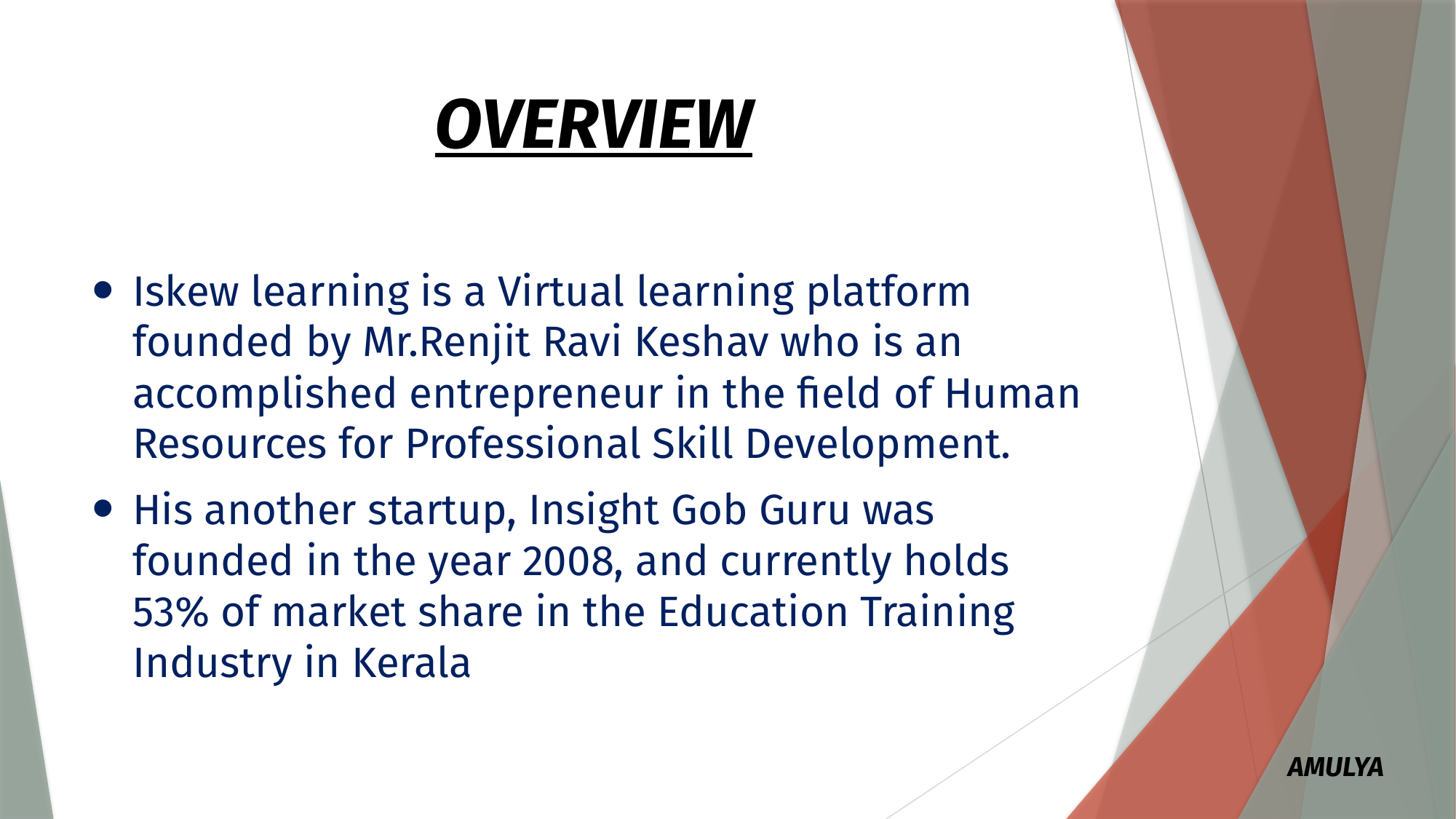

# OVERVIEW
Iskew learning is a Virtual learning platform founded by Mr.Renjit Ravi Keshav who is an accomplished entrepreneur in the field of Human Resources for Professional Skill Development.
His another startup, Insight Gob Guru was founded in the year 2008, and currently holds 53% of market share in the Education Training Industry in Kerala

AMULYA